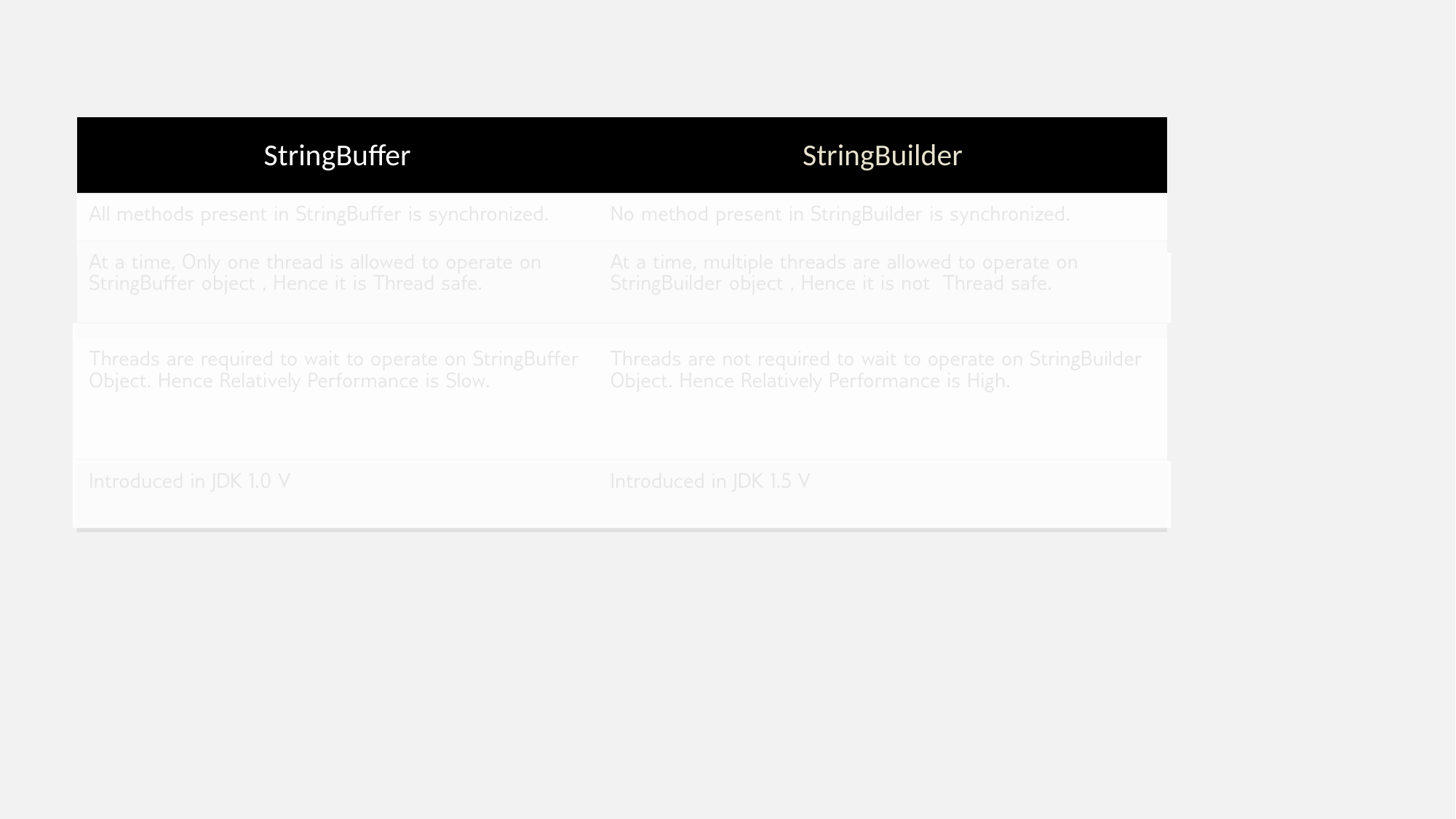

| StringBuffer | StringBuilder |
| --- | --- |
| All methods present in StringBuffer is synchronized. | No method present in StringBuilder is synchronized. |
| At a time, Only one thread is allowed to operate on StringBuffer object , Hence it is Thread safe. | At a time, multiple threads are allowed to operate on StringBuilder object , Hence it is not Thread safe. |
| Threads are required to wait to operate on StringBuffer Object. Hence Relatively Performance is Slow. | Threads are not required to wait to operate on StringBuilder Object. Hence Relatively Performance is High. |
| Introduced in JDK 1.0 V | Introduced in JDK 1.5 V |